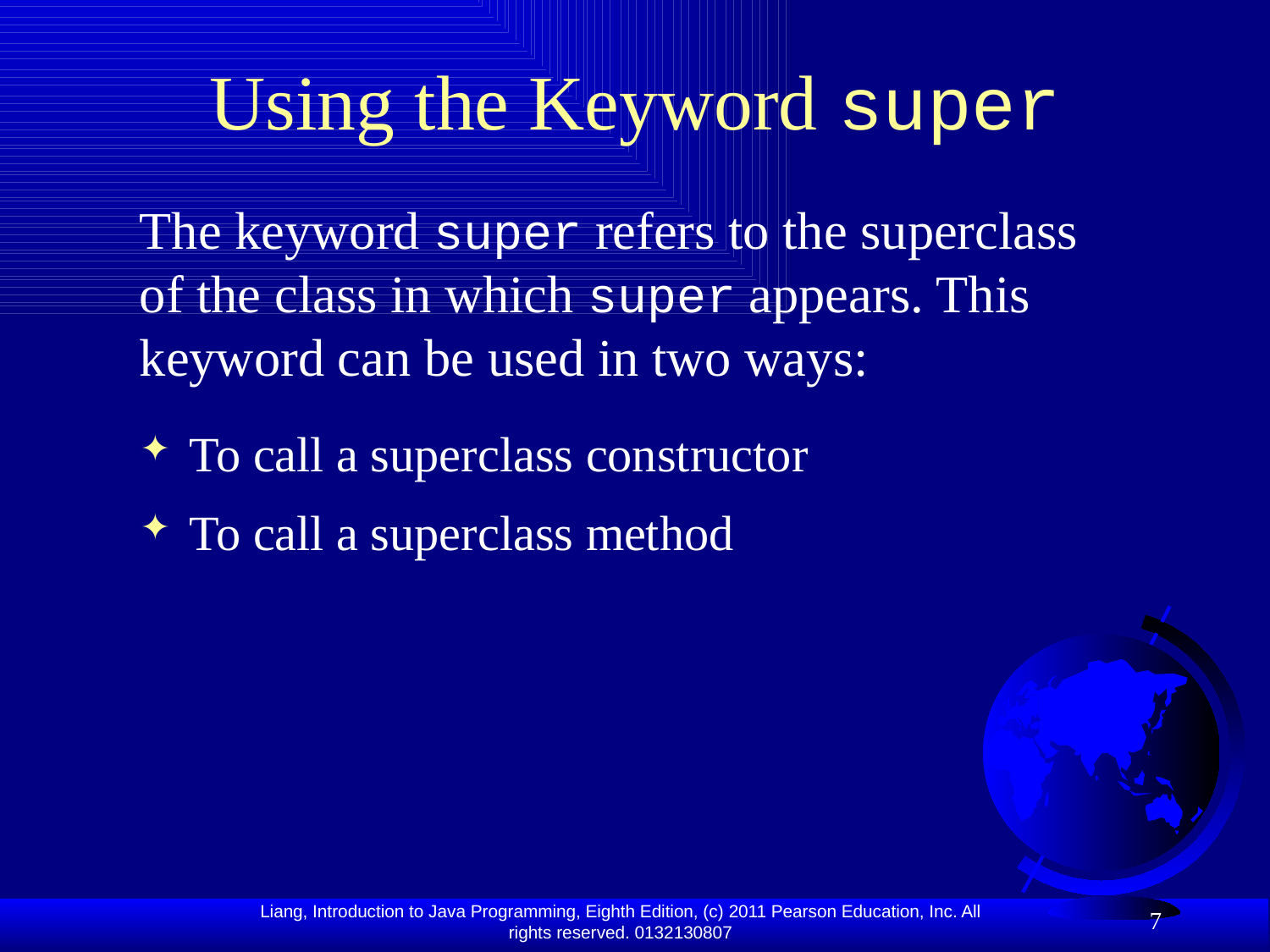

# Using the Keyword super
The keyword super refers to the superclass of the class in which super appears. This keyword can be used in two ways:
To call a superclass constructor
To call a superclass method
7